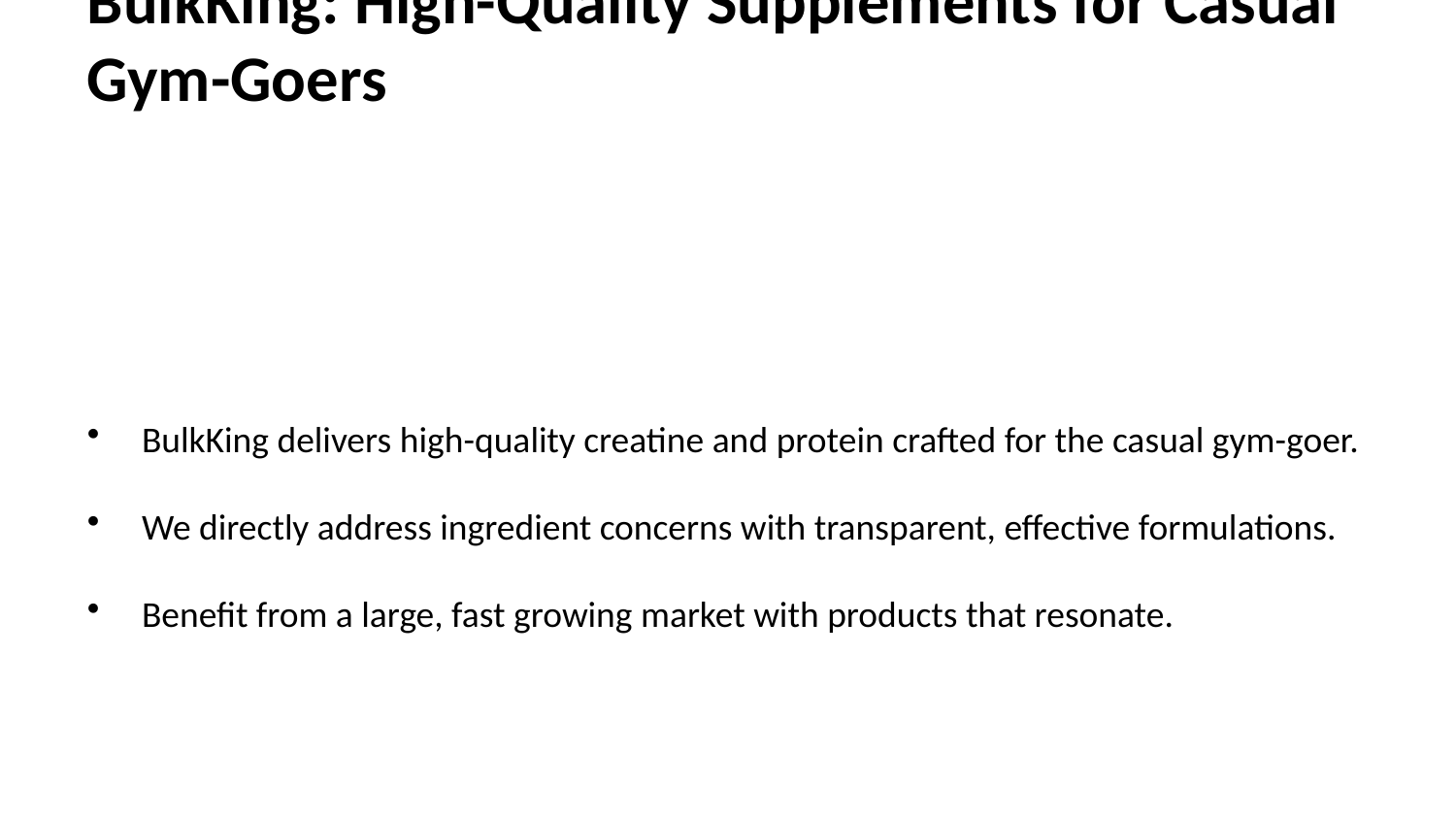

BulkKing: High-Quality Supplements for Casual Gym-Goers
BulkKing delivers high-quality creatine and protein crafted for the casual gym-goer.

We directly address ingredient concerns with transparent, effective formulations.

Benefit from a large, fast growing market with products that resonate.